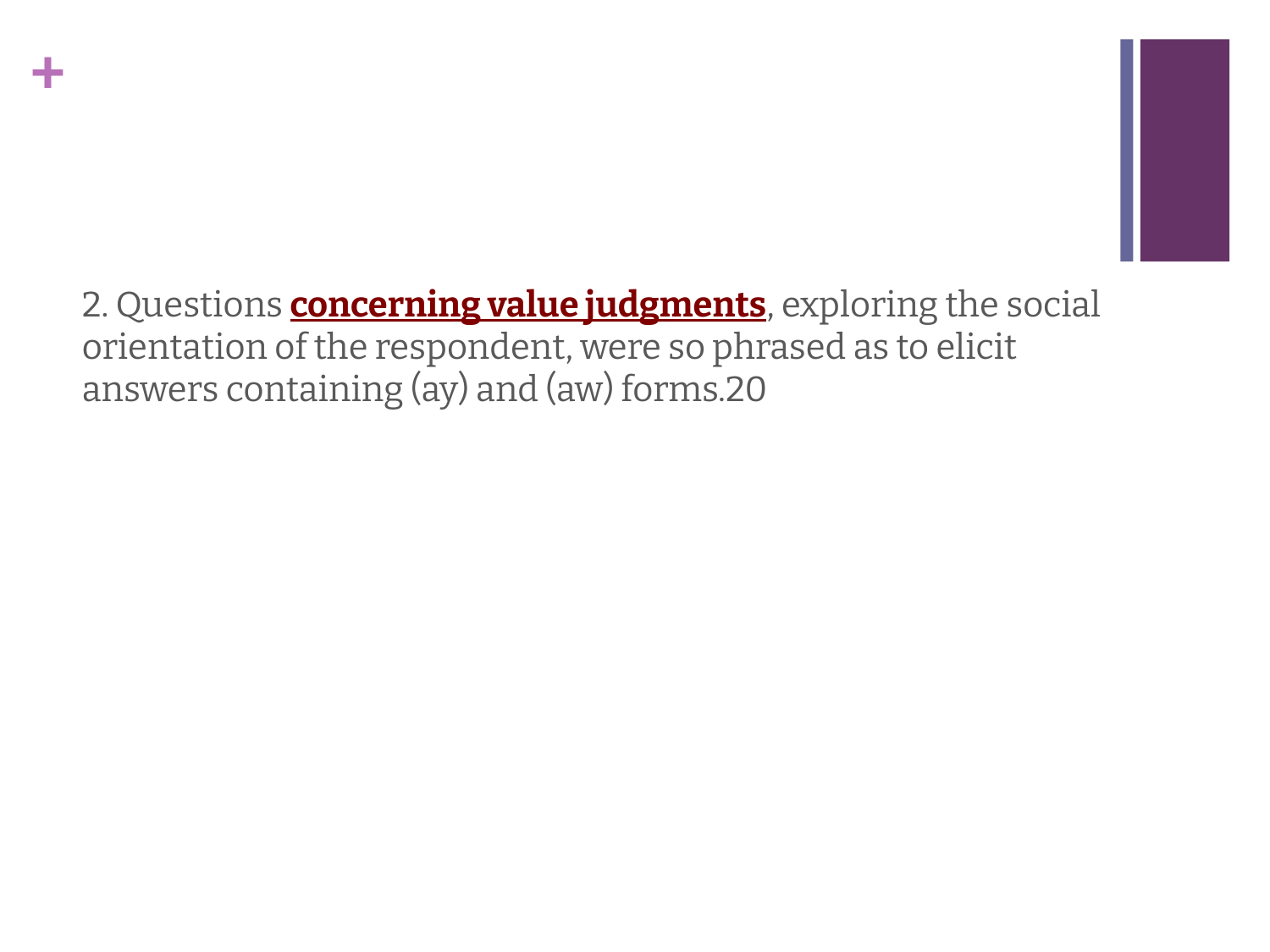

#
2. Questions concerning value judgments, exploring the social orientation of the respondent, were so phrased as to elicit answers containing (ay) and (aw) forms.20